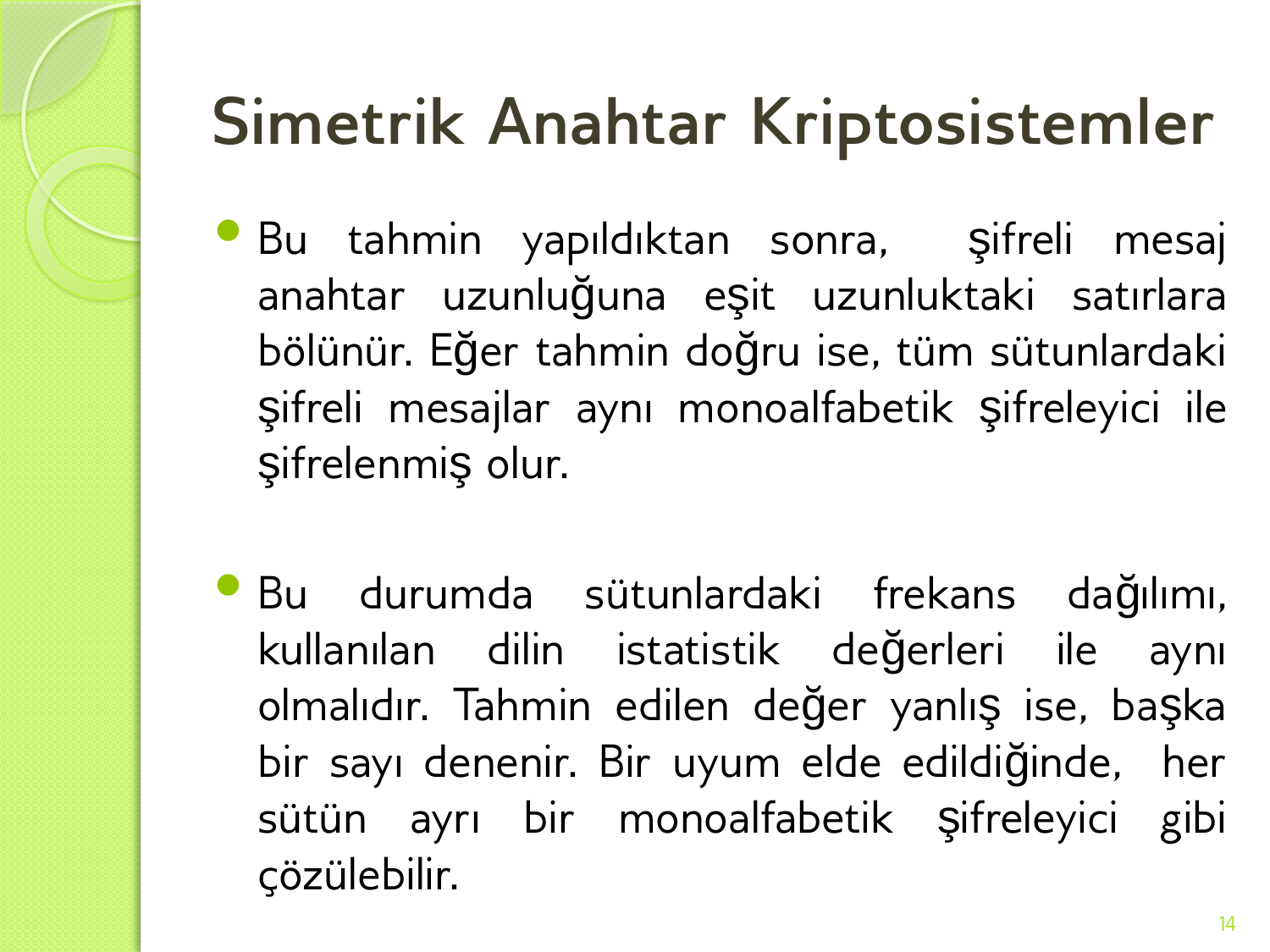

# Simetrik Anahtar Kriptosistemler
Bu tahmin yapıldıktan sonra,  şifreli mesaj anahtar uzunluğuna eşit uzunluktaki satırlara bölünür. Eğer tahmin doğru ise, tüm sütunlardaki şifreli mesajlar aynı monoalfabetik şifreleyici ile şifrelenmiş olur.

Bu durumda sütunlardaki frekans dağılımı, kullanılan dilin istatistik değerleri ile aynı olmalıdır. Tahmin edilen değer yanlış ise, başka bir sayı denenir. Bir uyum elde edildiğinde,  her sütün ayrı bir monoalfabetik şifreleyici gibi çözülebilir.
14